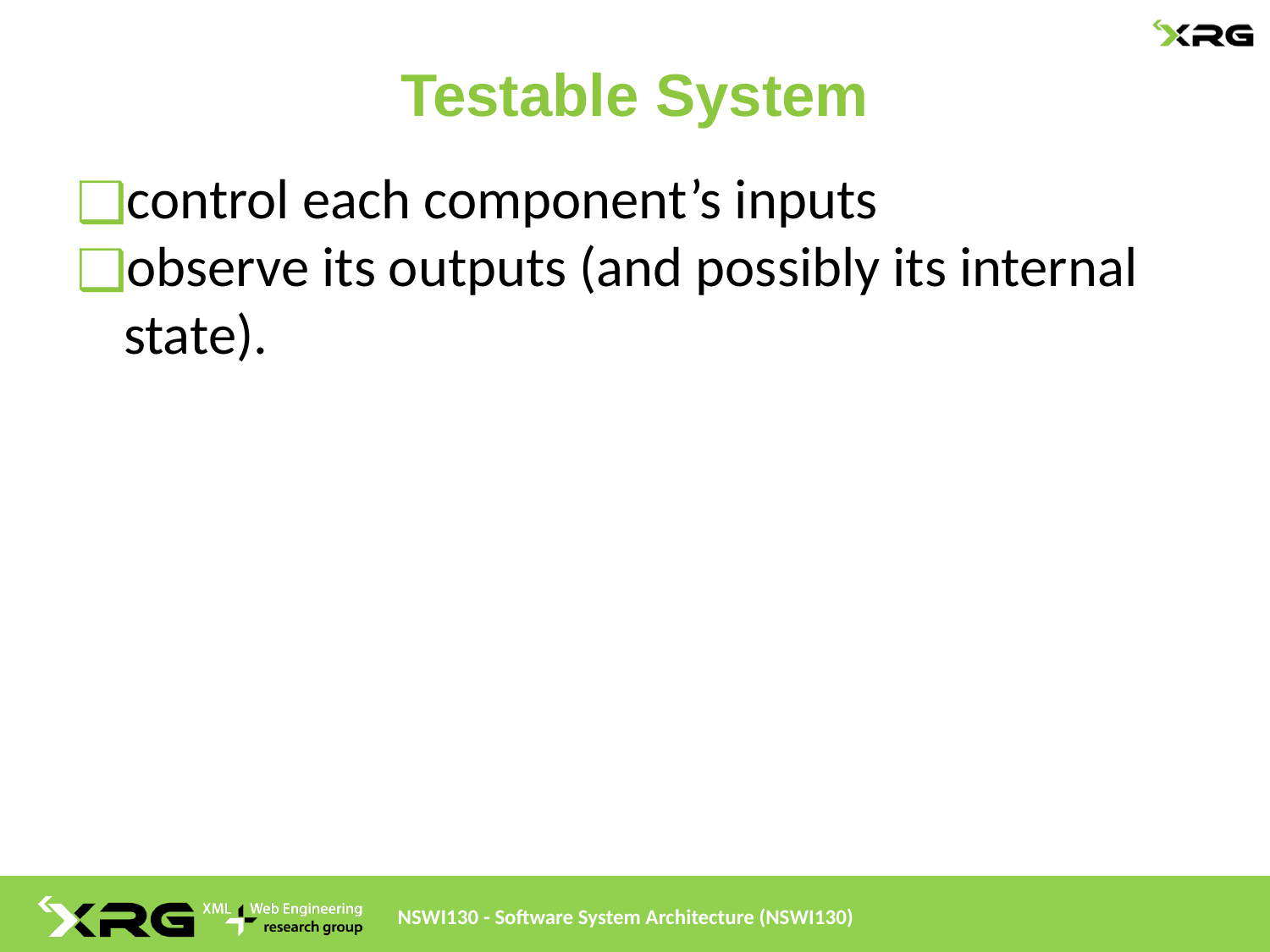

# Testable System
control each component’s inputs
observe its outputs (and possibly its internal state).
NSWI130 - Software System Architecture (NSWI130)